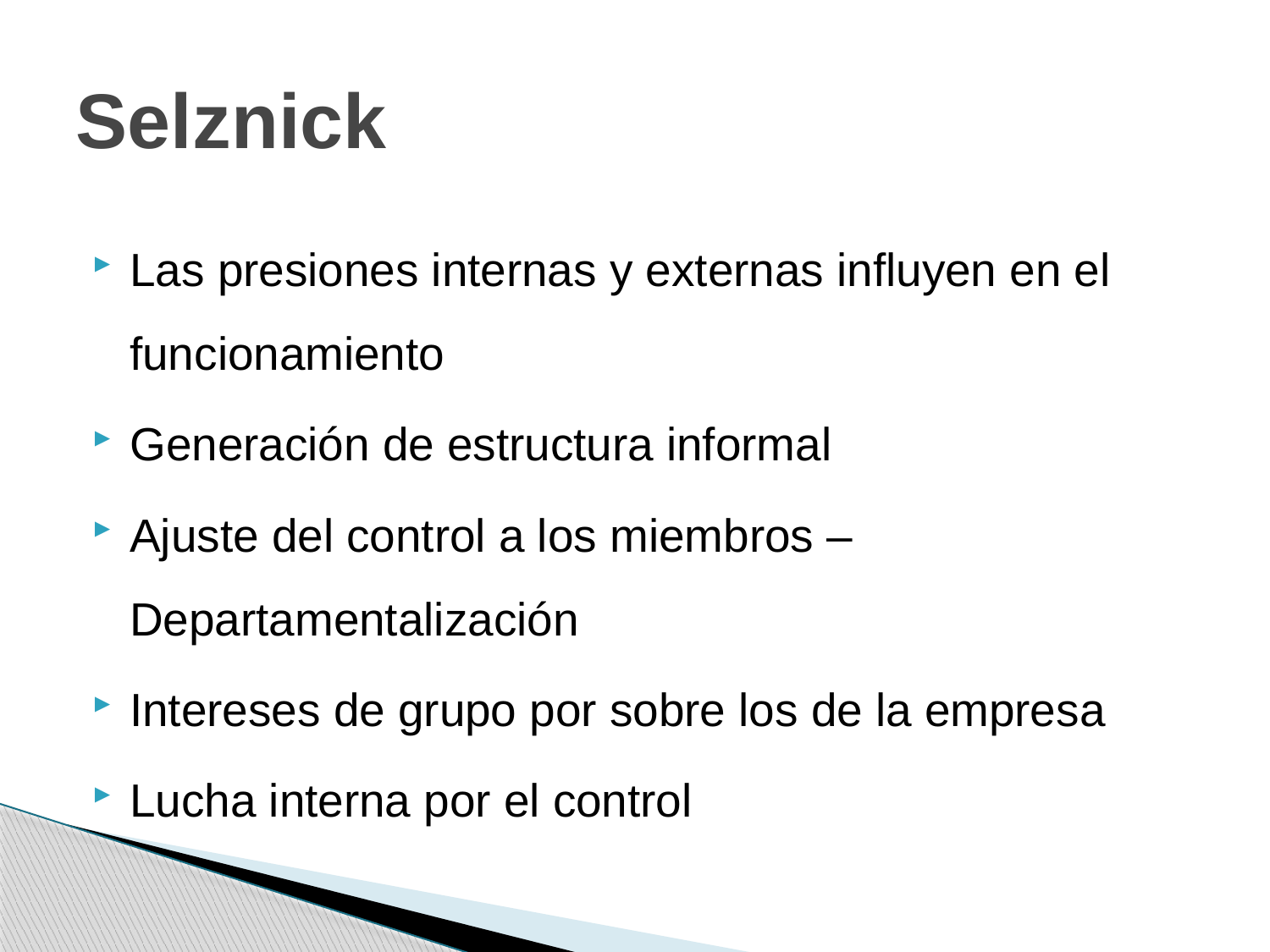

# Selznick
Las presiones internas y externas influyen en el funcionamiento
Generación de estructura informal
Ajuste del control a los miembros – Departamentalización
Intereses de grupo por sobre los de la empresa
Lucha interna por el control